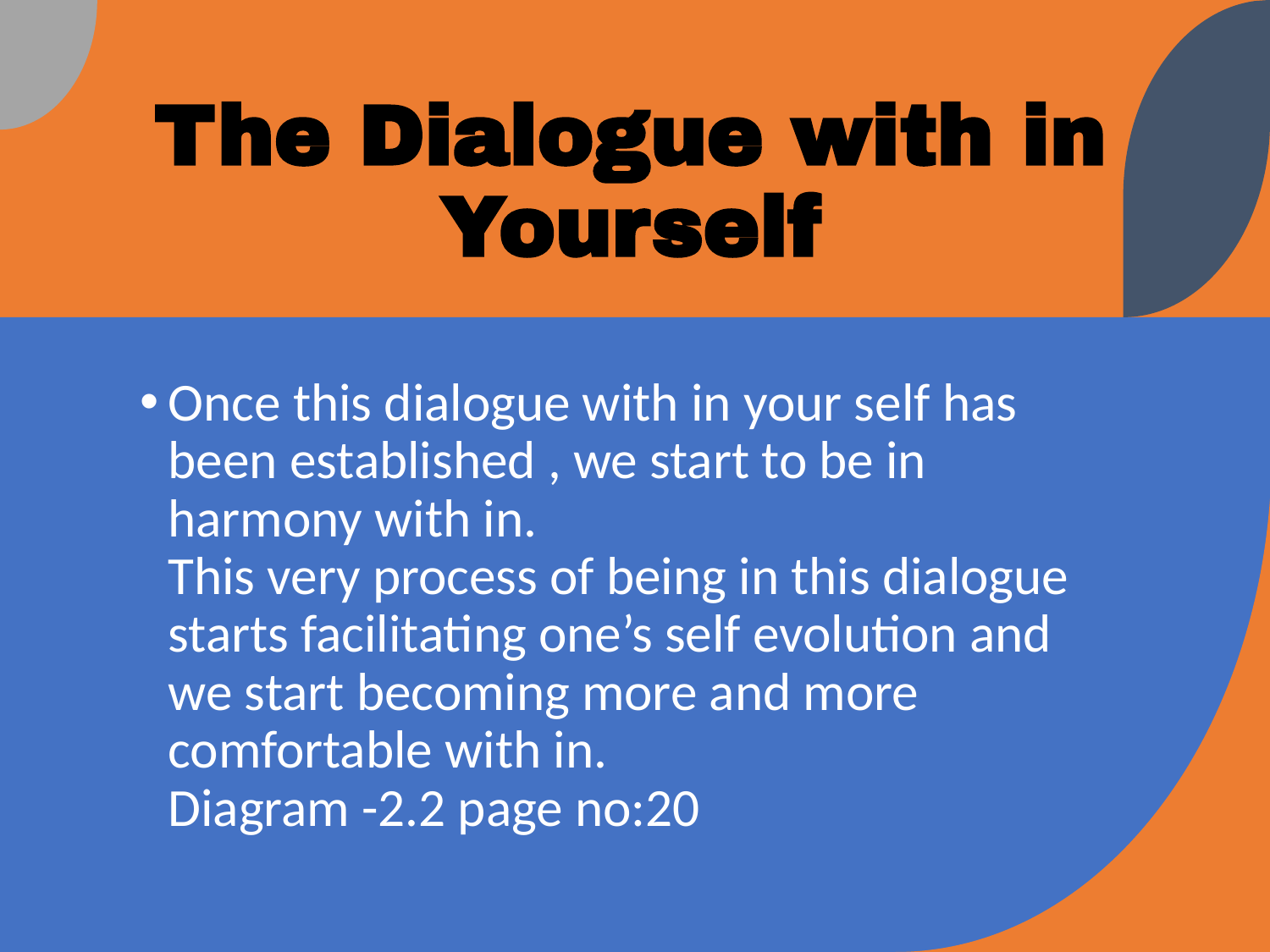

# The Dialogue with in Yourself
Once this dialogue with in your self has been established , we start to be in harmony with in.
This very process of being in this dialogue starts facilitating one’s self evolution and we start becoming more and more comfortable with in.
Diagram -2.2 page no:20